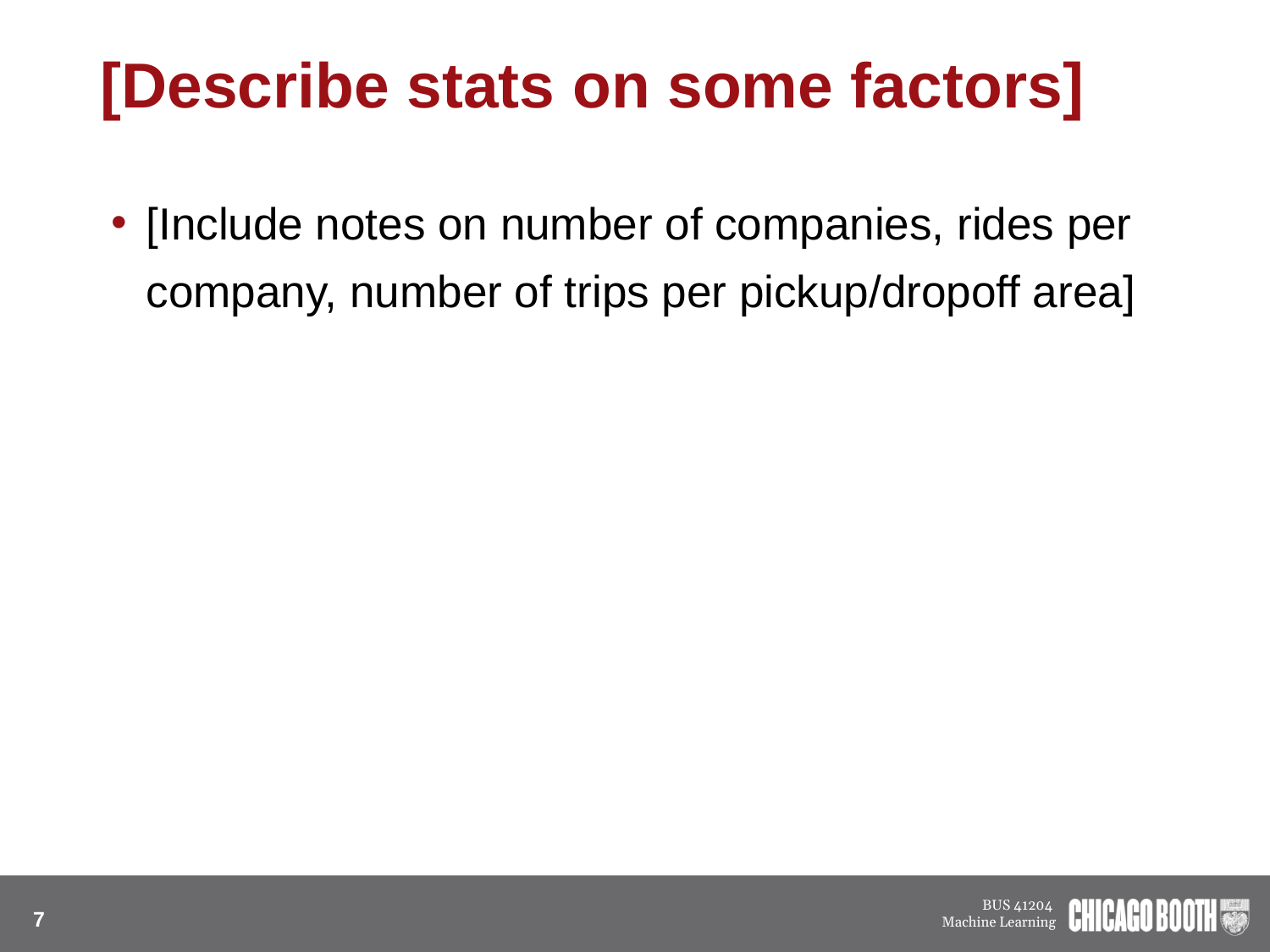

# [Describe stats on some factors]
[Include notes on number of companies, rides per company, number of trips per pickup/dropoff area]